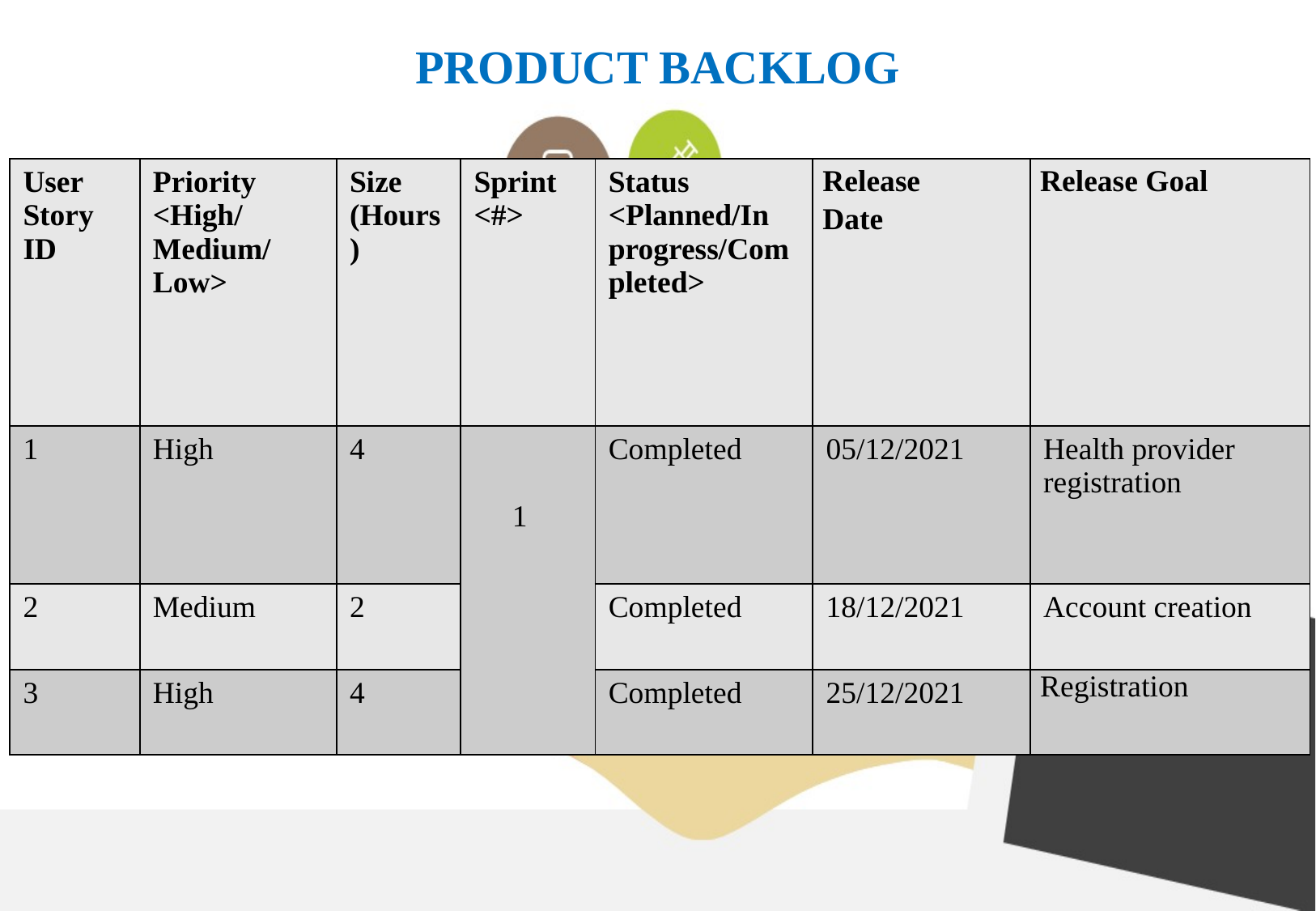

# PRODUCT BACKLOG
| User Story ID | Priority <High/Medium/Low> | Size (Hours) | Sprint <#> | Status <Planned/In progress/Completed> | Release Date | Release Goal |
| --- | --- | --- | --- | --- | --- | --- |
| 1 | High | 4 | 1 | Completed | 05/12/2021 | Health provider registration |
| 2 | Medium | 2 |  | Completed | 18/12/2021 | Account creation |
| 3 | High | 4 |  | Completed | 25/12/2021 | Registration |